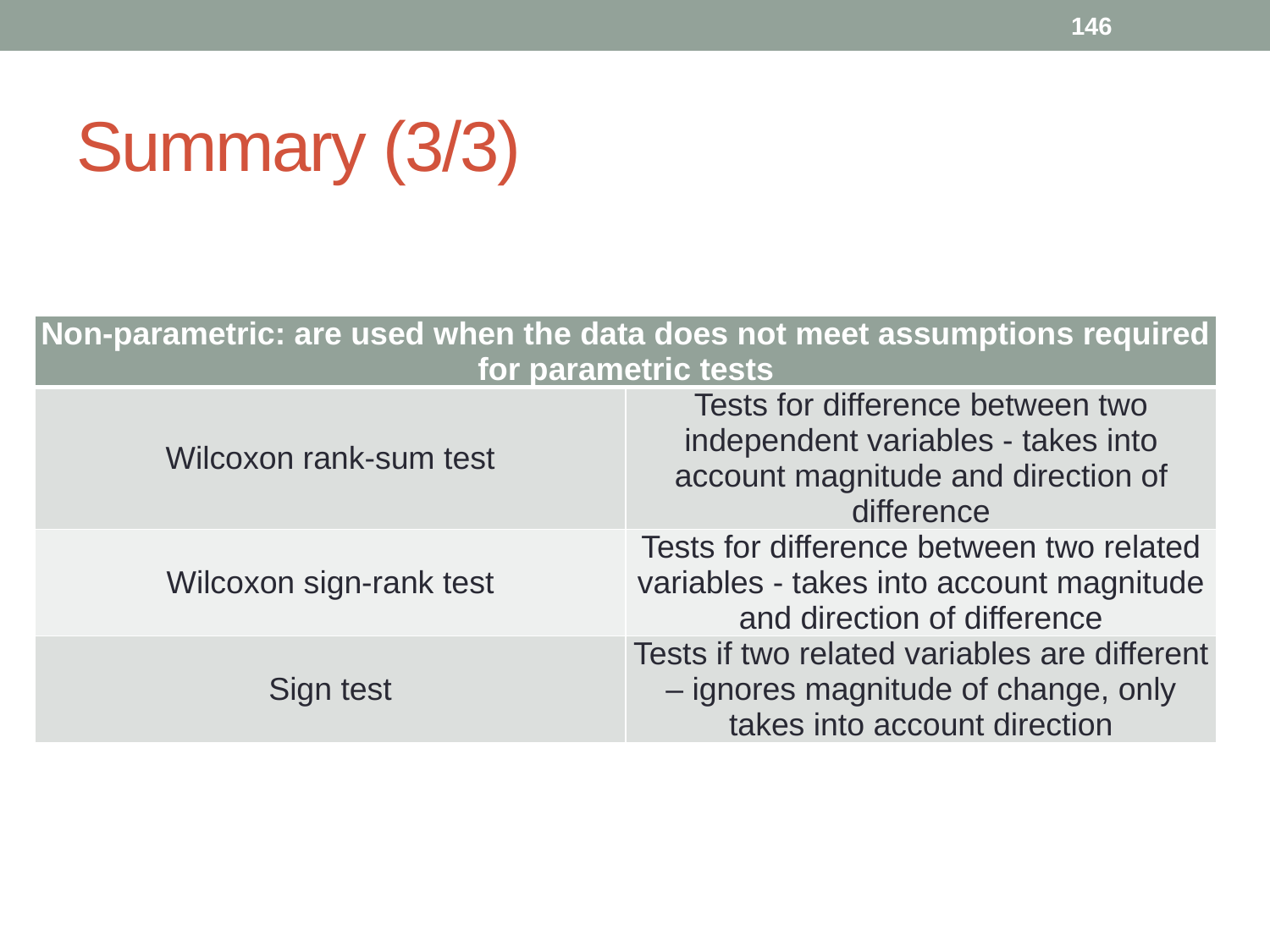

146
# Summary (3/3)
| Non-parametric: are used when the data does not meet assumptions required for parametric tests |  |
| --- | --- |
| Wilcoxon rank-sum test | Tests for difference between two independent variables - takes into account magnitude and direction of difference |
| Wilcoxon sign-rank test | Tests for difference between two related variables - takes into account magnitude and direction of difference |
| Sign test | Tests if two related variables are different – ignores magnitude of change, only takes into account direction |